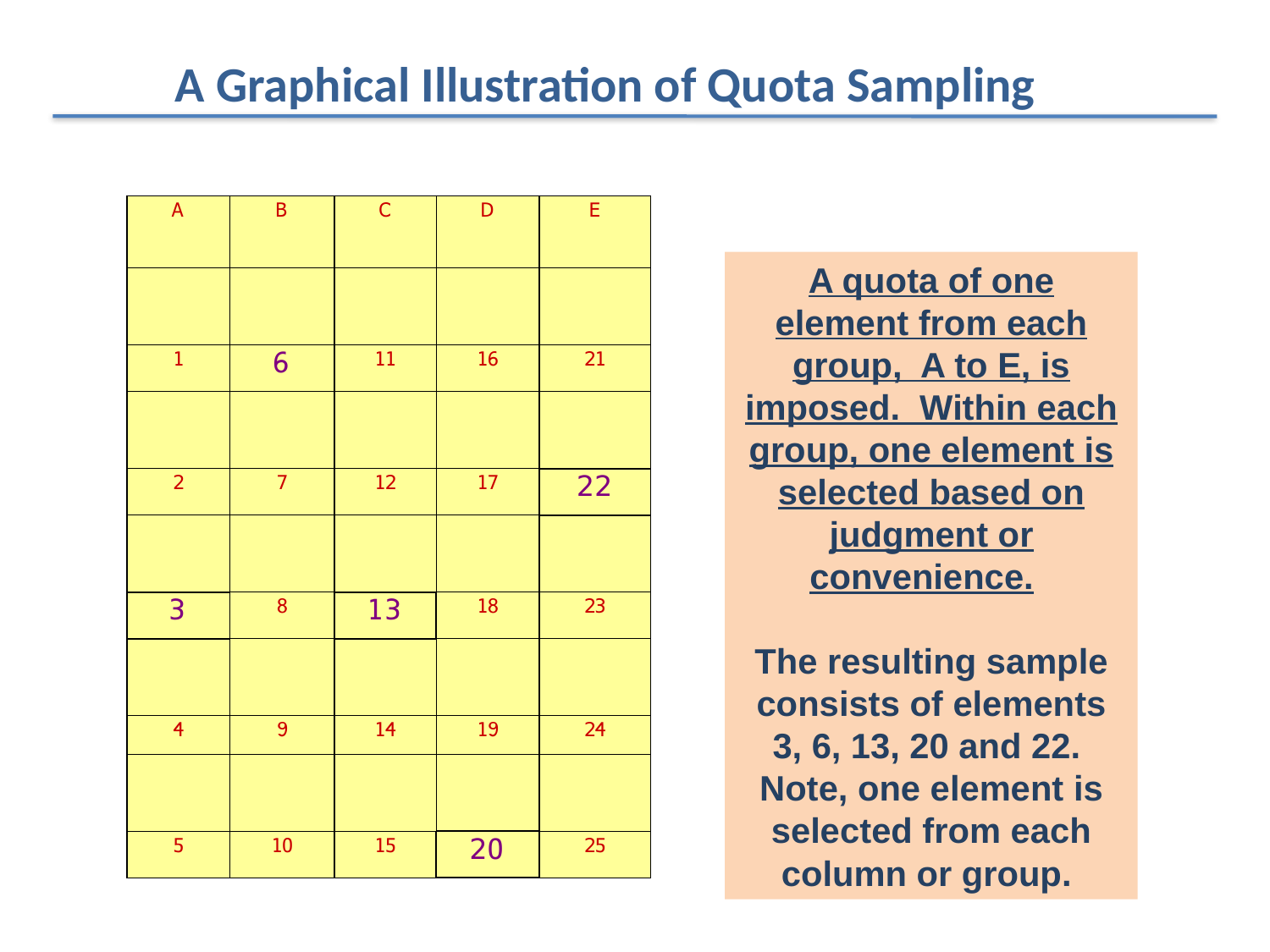

# A Graphical Illustration of Quota Sampling
| A | B | C | D | E |
| --- | --- | --- | --- | --- |
|  |  |  |  |  |
| 1 | 6 | 11 | 16 | 21 |
|  |  |  |  |  |
| 2 | 7 | 12 | 17 | 22 |
|  |  |  |  |  |
| 3 | 8 | 13 | 18 | 23 |
|  |  |  |  |  |
| 4 | 9 | 14 | 19 | 24 |
|  |  |  |  |  |
| 5 | 10 | 15 | 20 | 25 |
A quota of one element from each group,  A to E, is imposed.  Within each group, one element is selected based on judgment or convenience.

The resulting sample consists of elements 3, 6, 13, 20 and 22.  Note, one element is selected from each column or group.